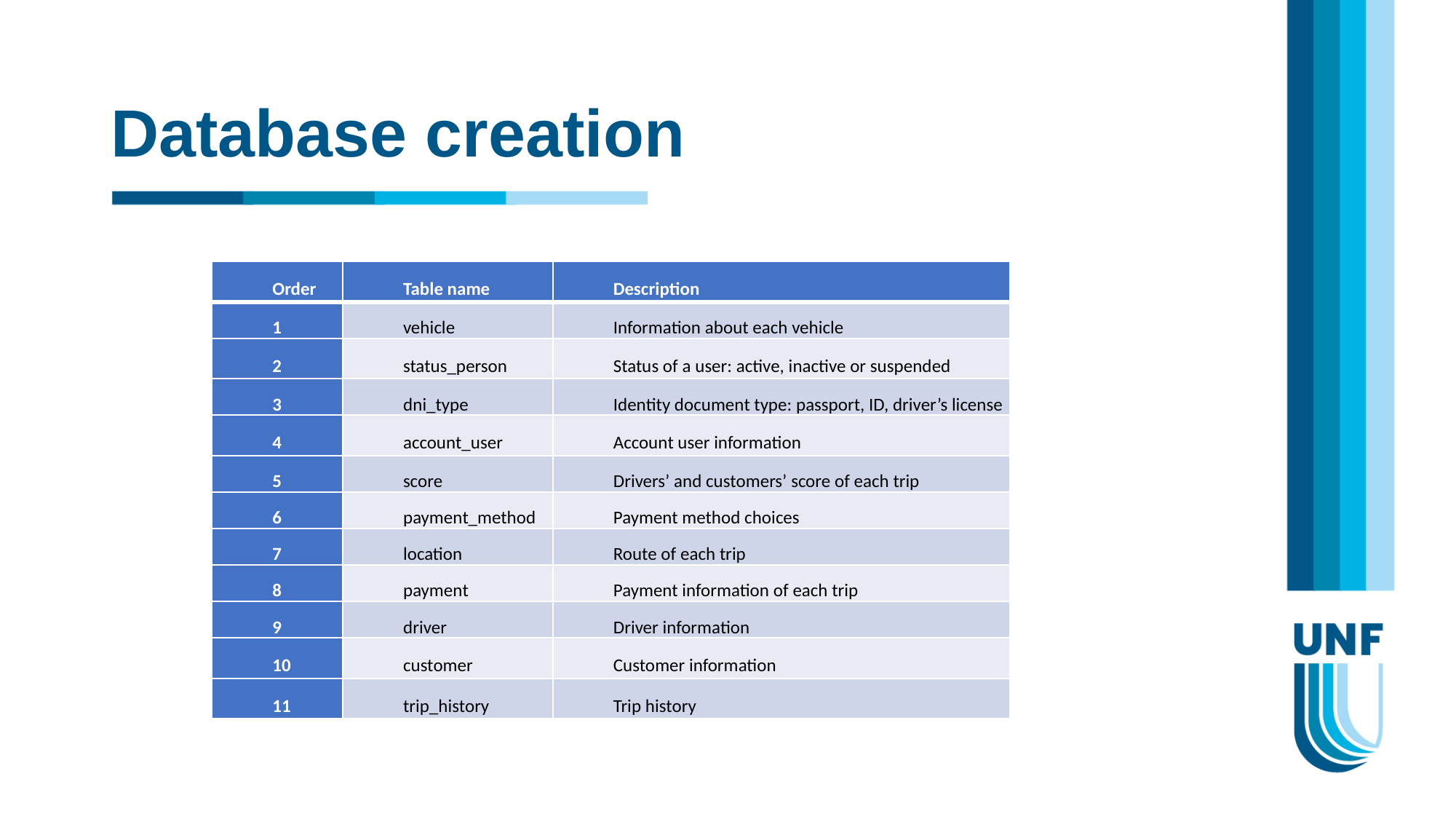

# Database creation
| Order | Table name | Description |
| --- | --- | --- |
| 1 | vehicle | Information about each vehicle |
| 2 | status\_person | Status of a user: active, inactive or suspended |
| 3 | dni\_type | Identity document type: passport, ID, driver’s license |
| 4 | account\_user | Account user information |
| 5 | score | Drivers’ and customers’ score of each trip |
| 6 | payment\_method | Payment method choices |
| 7 | location | Route of each trip |
| 8 | payment | Payment information of each trip |
| 9 | driver | Driver information |
| 10 | customer | Customer information |
| 11 | trip\_history | Trip history |